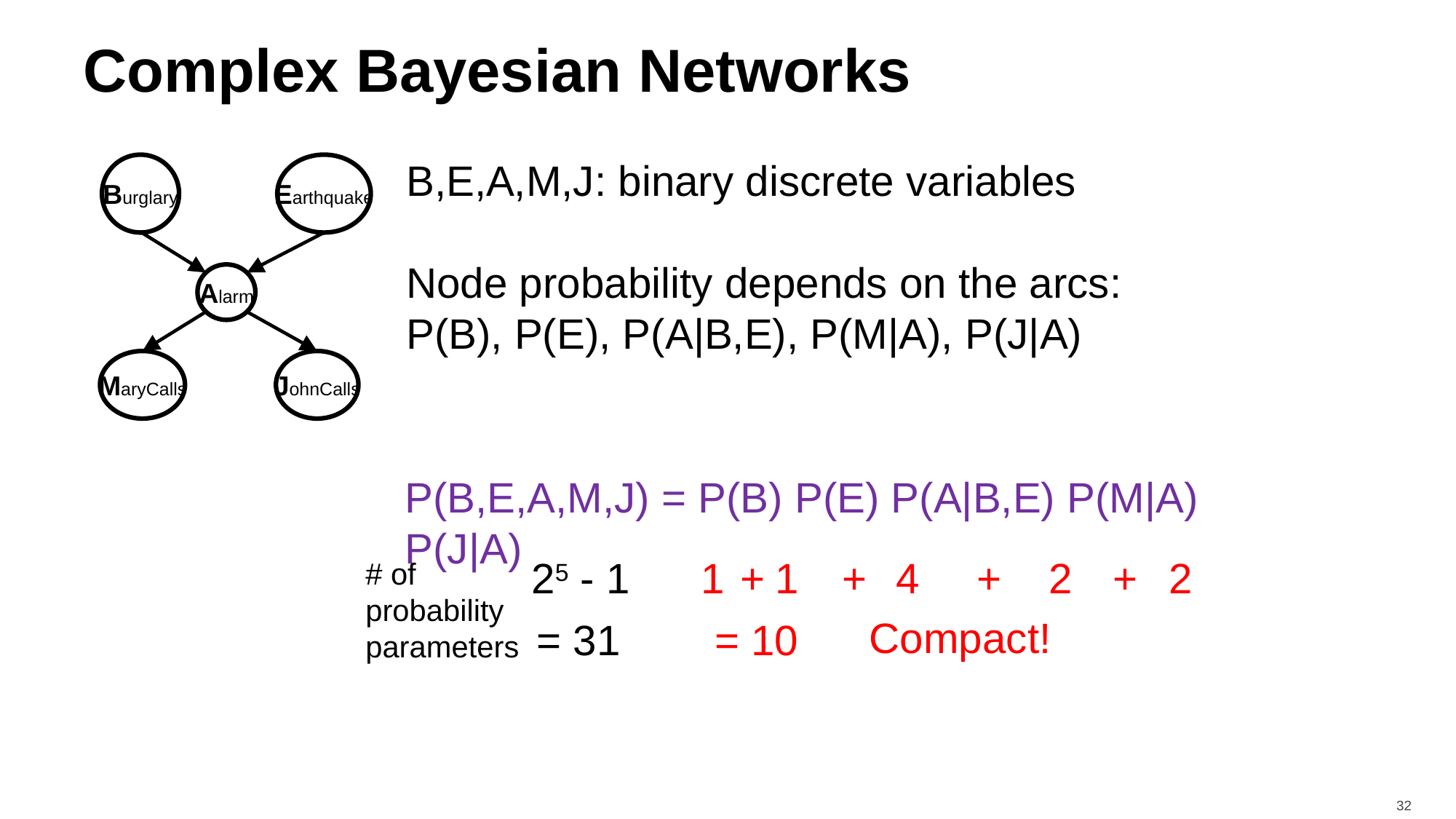

# Complex Bayesian Networks
B,E,A,M,J: binary discrete variables

Node probability depends on the arcs: P(B), P(E), P(A|B,E), P(M|A), P(J|A)
Burglary
Earthquake
Alarm
MaryCalls
JohnCalls
P(B,E,A,M,J) = P(B) P(E) P(A|B,E) P(M|A) P(J|A)
25 - 1
1
+
1
+
4
+
2
+
2
# of probability parameters
Compact!
= 31
= 10
32